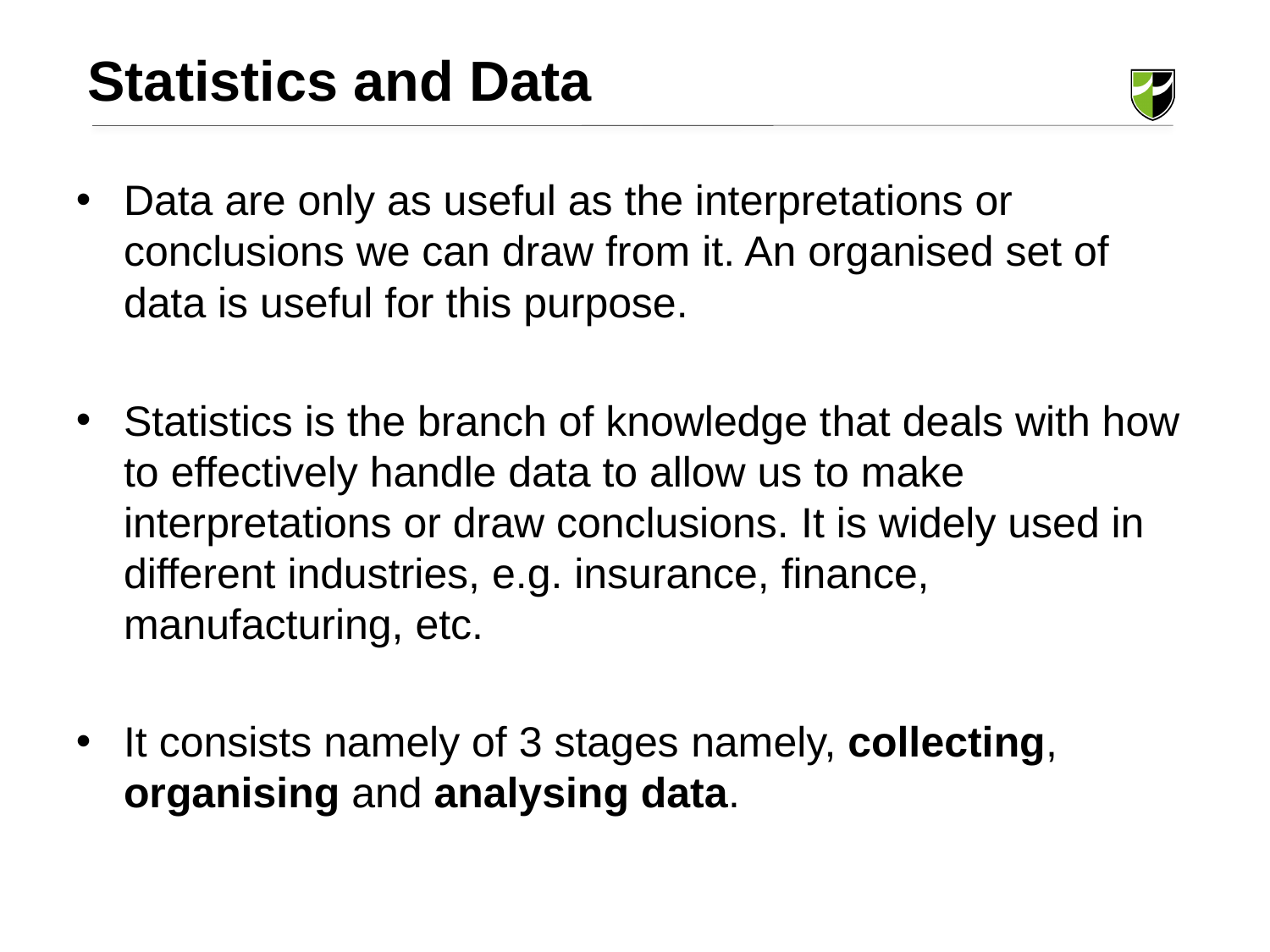

Statistics and Data
Data are only as useful as the interpretations or conclusions we can draw from it. An organised set of data is useful for this purpose.

Statistics is the branch of knowledge that deals with how to effectively handle data to allow us to make interpretations or draw conclusions. It is widely used in different industries, e.g. insurance, finance, manufacturing, etc.

It consists namely of 3 stages namely, collecting, organising and analysing data.